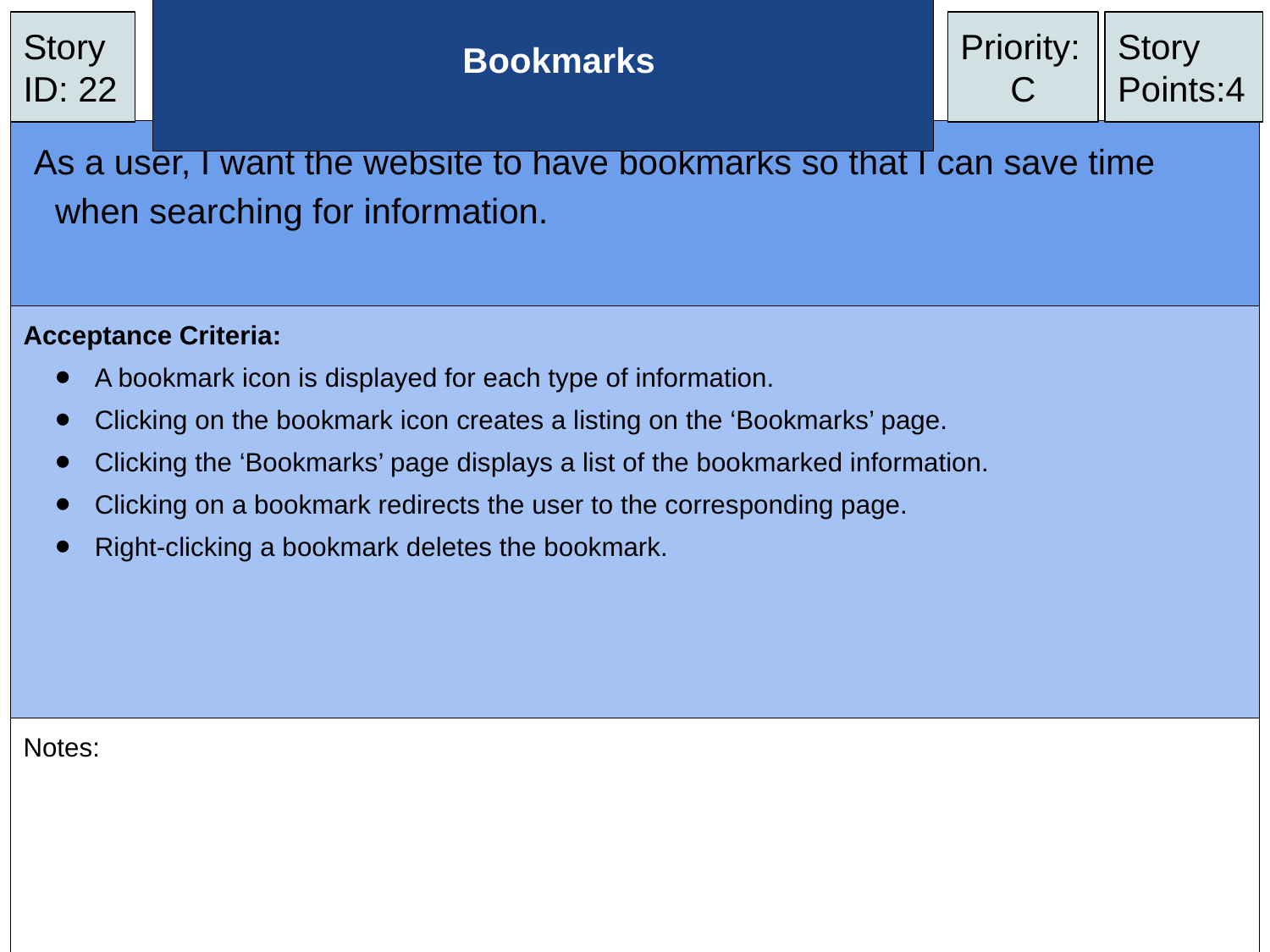

# Bookmarks
Story ID: 22
Priority:
C
Story Points:4

As a user, I want the website to have bookmarks so that I can save time when searching for information.

Acceptance Criteria:
A bookmark icon is displayed for each type of information.
Clicking on the bookmark icon creates a listing on the ‘Bookmarks’ page.
Clicking the ‘Bookmarks’ page displays a list of the bookmarked information.
Clicking on a bookmark redirects the user to the corresponding page.
Right-clicking a bookmark deletes the bookmark.

Notes: